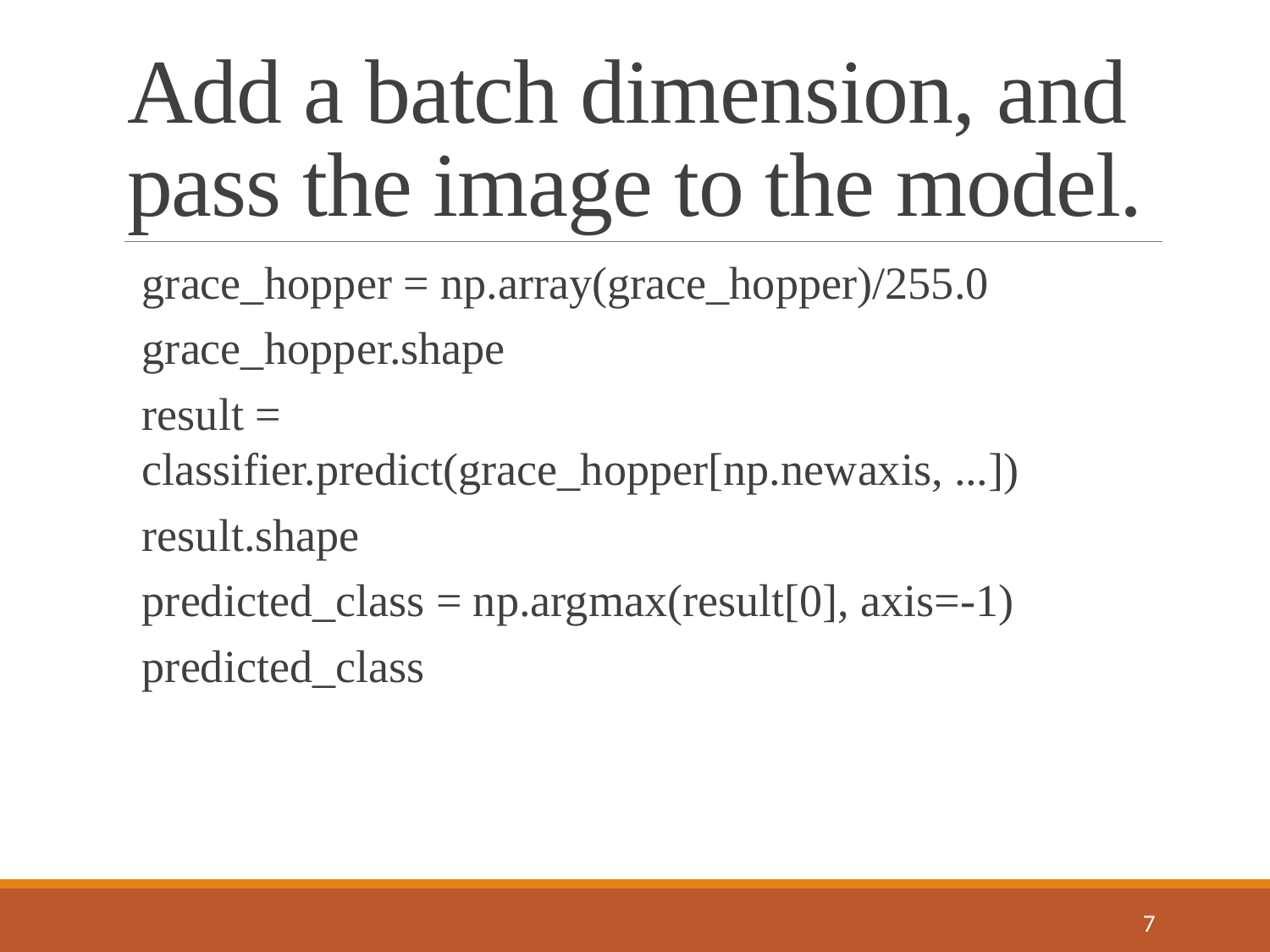

# Add a batch dimension, and pass the image to the model.
grace_hopper = np.array(grace_hopper)/255.0
grace_hopper.shape
result = classifier.predict(grace_hopper[np.newaxis, ...])
result.shape
predicted_class = np.argmax(result[0], axis=-1)
predicted_class
7